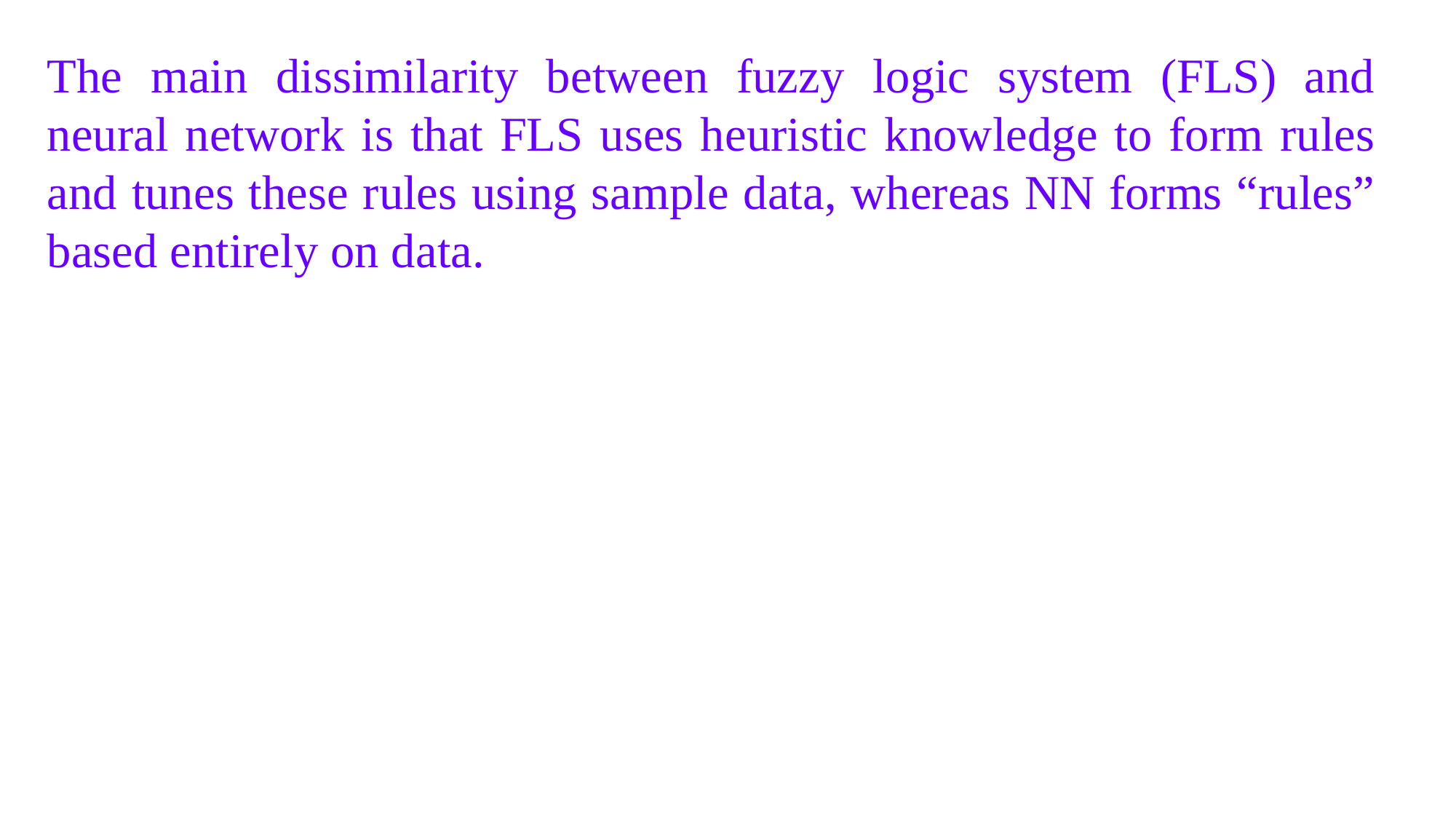

The main dissimilarity between fuzzy logic system (FLS) and neural network is that FLS uses heuristic knowledge to form rules and tunes these rules using sample data, whereas NN forms “rules” based entirely on data.